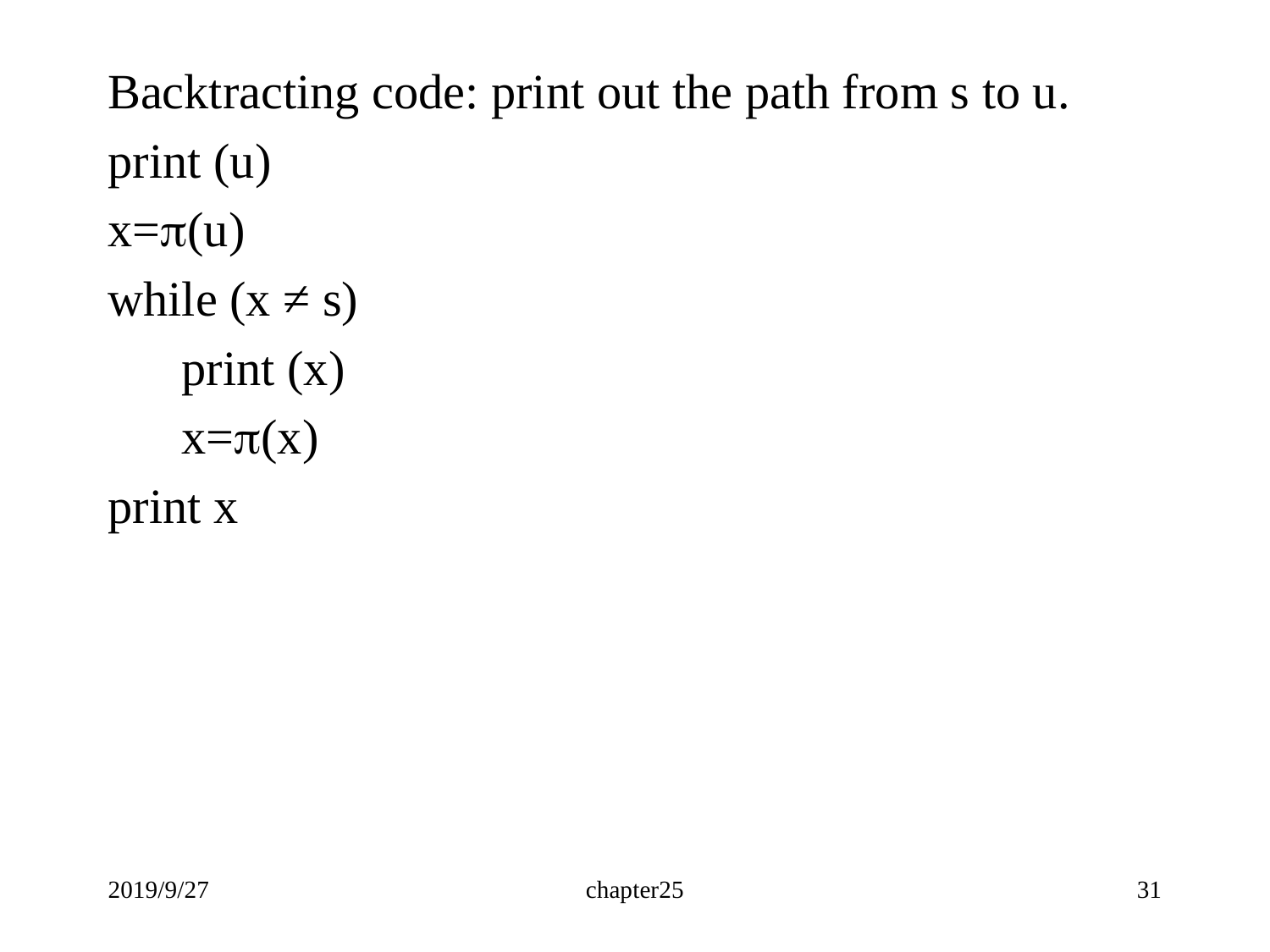

Backtracting code: print out the path from s to u.
print (u)
x=π(u)
while (x ≠ s)
      print (x)
      x=π(x)
print x
2019/9/27
chapter25
31